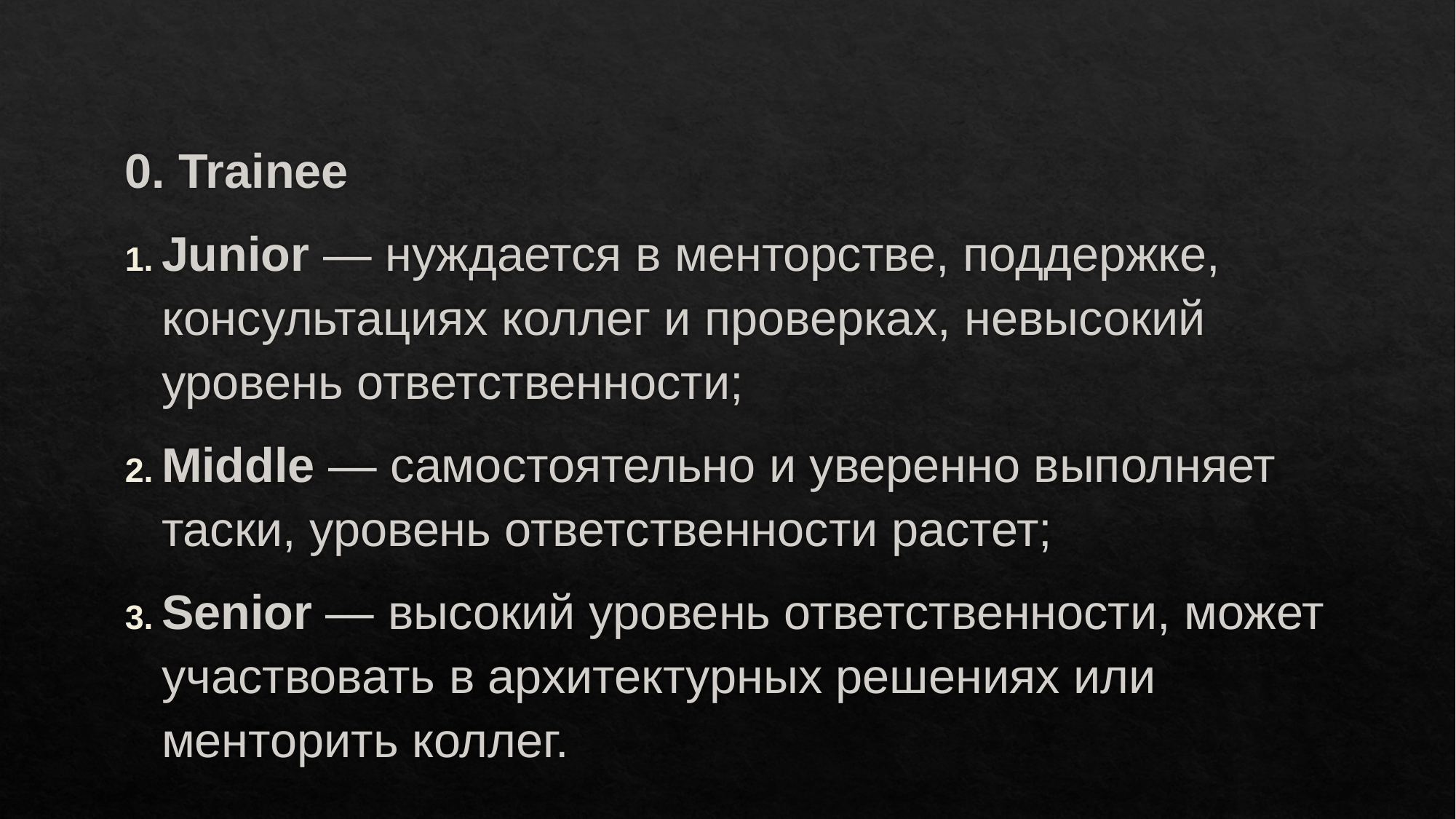

0. Trainee
Junior — нуждается в менторстве, поддержке, консультациях коллег и проверках, невысокий уровень ответственности;
Middle — самостоятельно и уверенно выполняет таски, уровень ответственности растет;
Senior — высокий уровень ответственности, может участвовать в архитектурных решениях или менторить коллег.